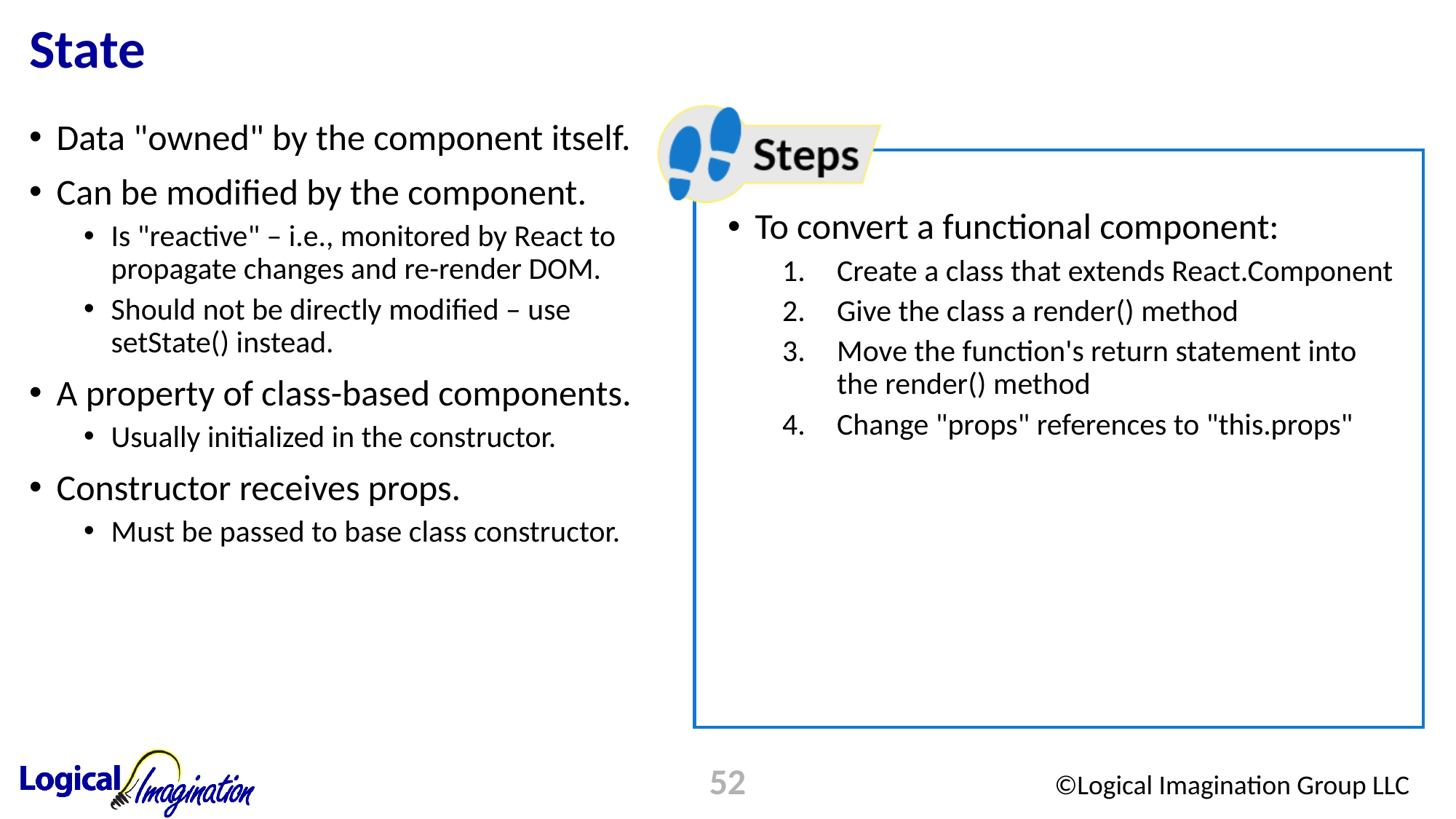

# State
Data "owned" by the component itself.
Can be modified by the component.
Is "reactive" – i.e., monitored by React to propagate changes and re-render DOM.
Should not be directly modified – use setState() instead.
A property of class-based components.
Usually initialized in the constructor.
Constructor receives props.
Must be passed to base class constructor.

To convert a functional component:
Create a class that extends React.Component
Give the class a render() method
Move the function's return statement into the render() method
Change "props" references to "this.props"

52